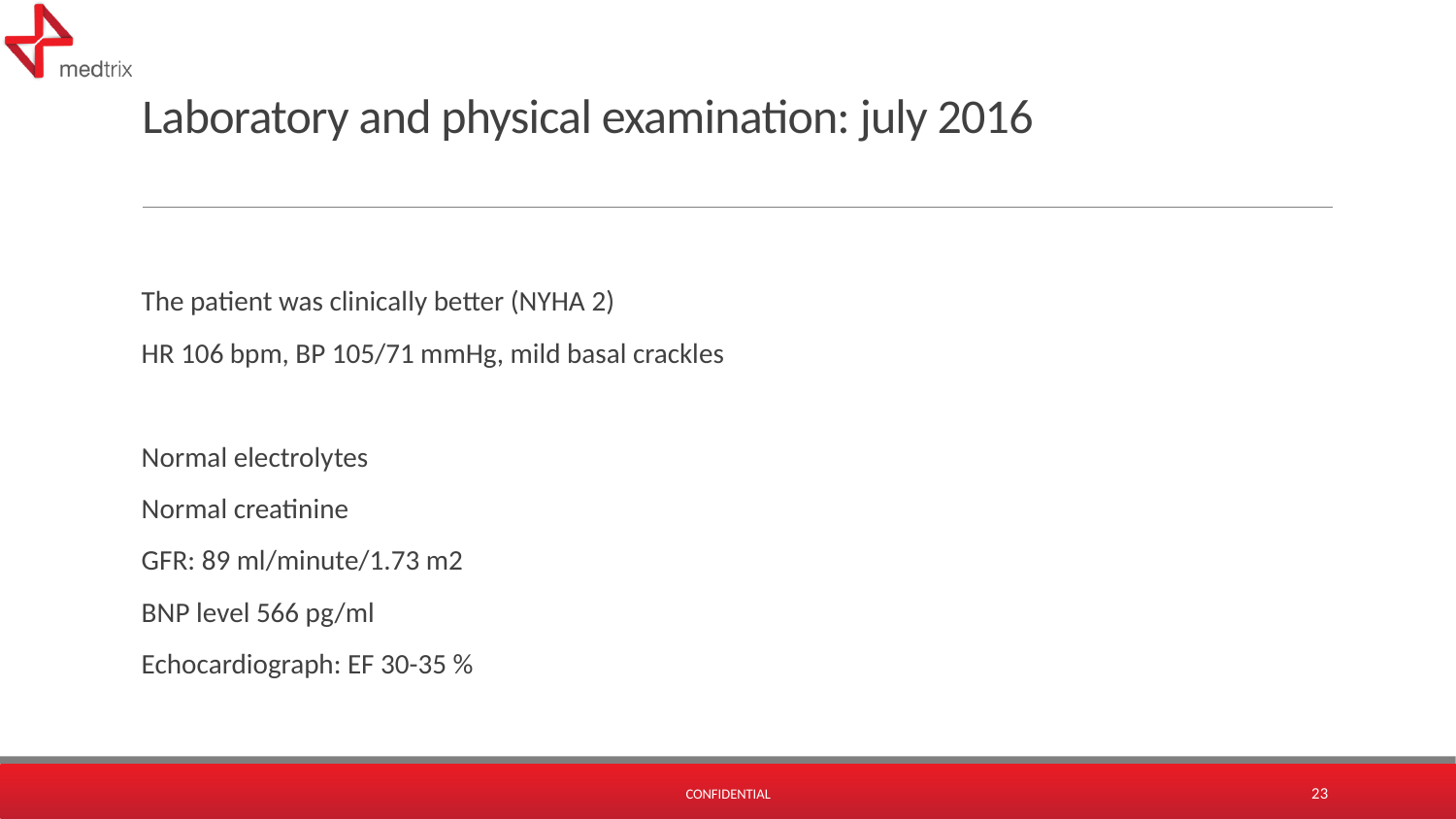

# Laboratory and physical examination: july 2016

The patient was clinically better (NYHA 2)
HR 106 bpm, BP 105/71 mmHg, mild basal crackles

Normal electrolytes
Normal creatinine
GFR: 89 ml/minute/1.73 m2
BNP level 566 pg/ml
Echocardiograph: EF 30-35 %

Confidential
23